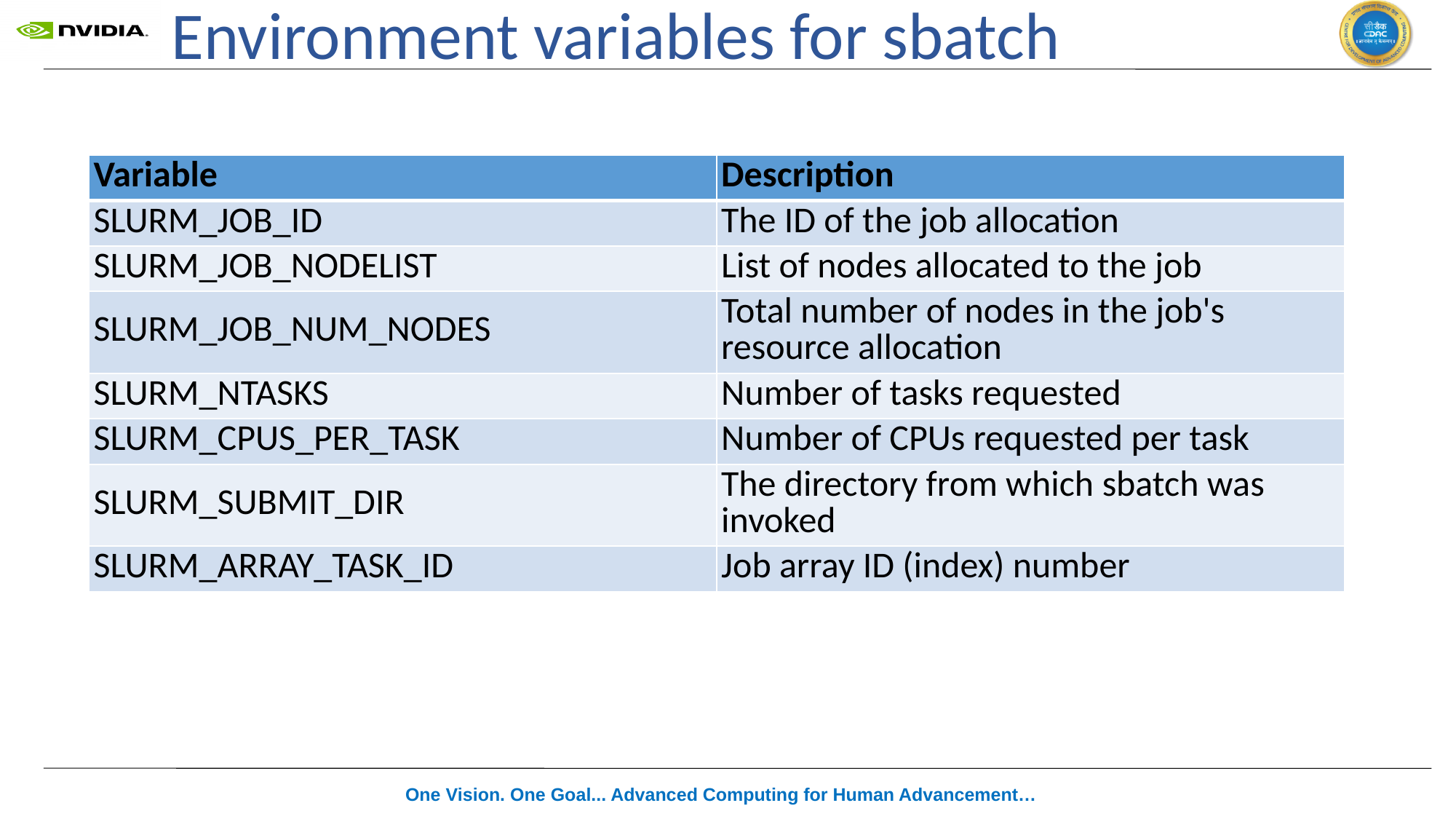

# Environment variables for sbatch
| Variable | Description |
| --- | --- |
| SLURM\_JOB\_ID | The ID of the job allocation |
| SLURM\_JOB\_NODELIST | List of nodes allocated to the job |
| SLURM\_JOB\_NUM\_NODES | Total number of nodes in the job's resource allocation |
| SLURM\_NTASKS | Number of tasks requested |
| SLURM\_CPUS\_PER\_TASK | Number of CPUs requested per task |
| SLURM\_SUBMIT\_DIR | The directory from which sbatch was invoked |
| SLURM\_ARRAY\_TASK\_ID | Job array ID (index) number |